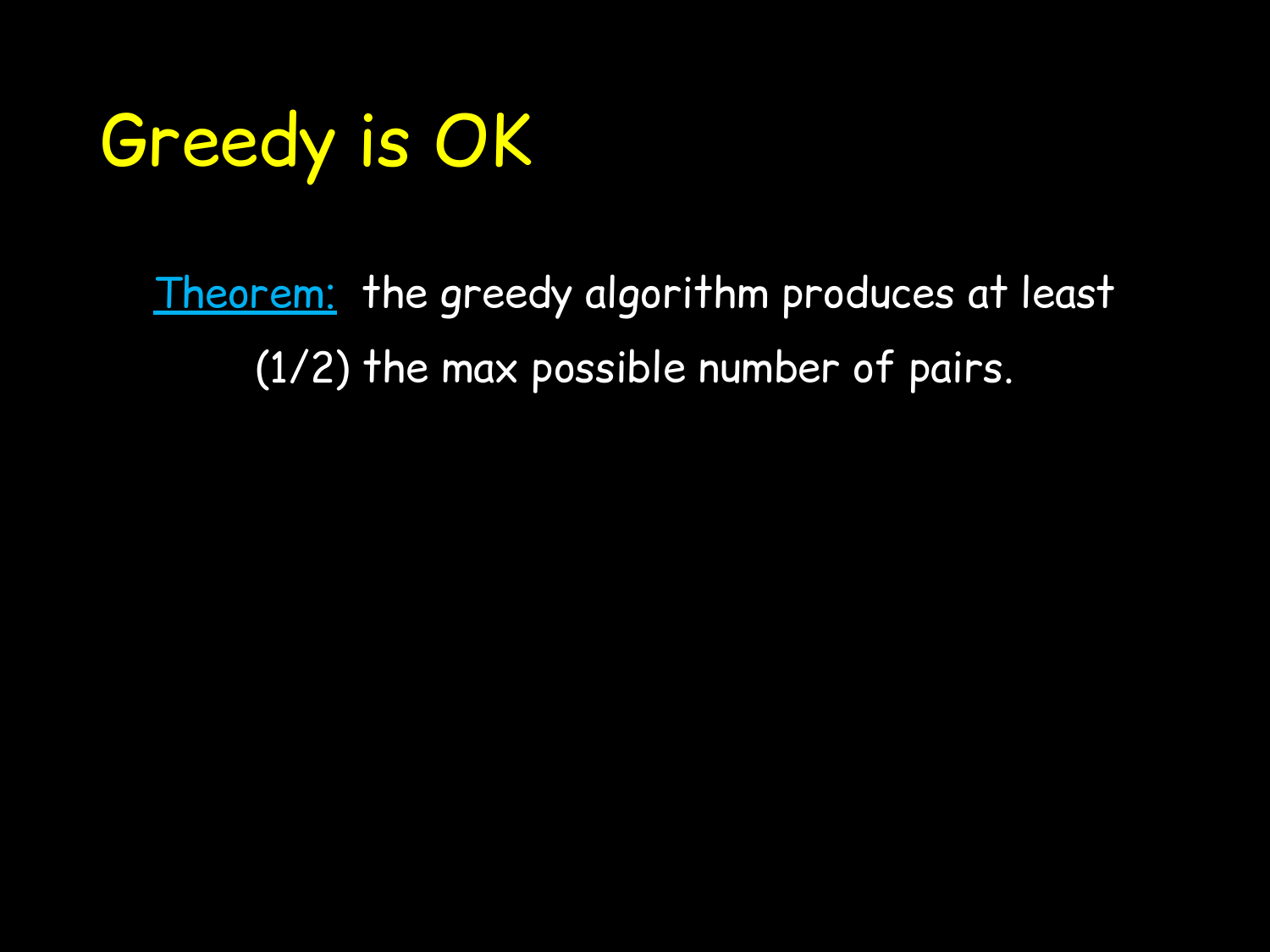

# Greedy is OK
Theorem:  the greedy algorithm produces at least (1/2) the max possible number of pairs.